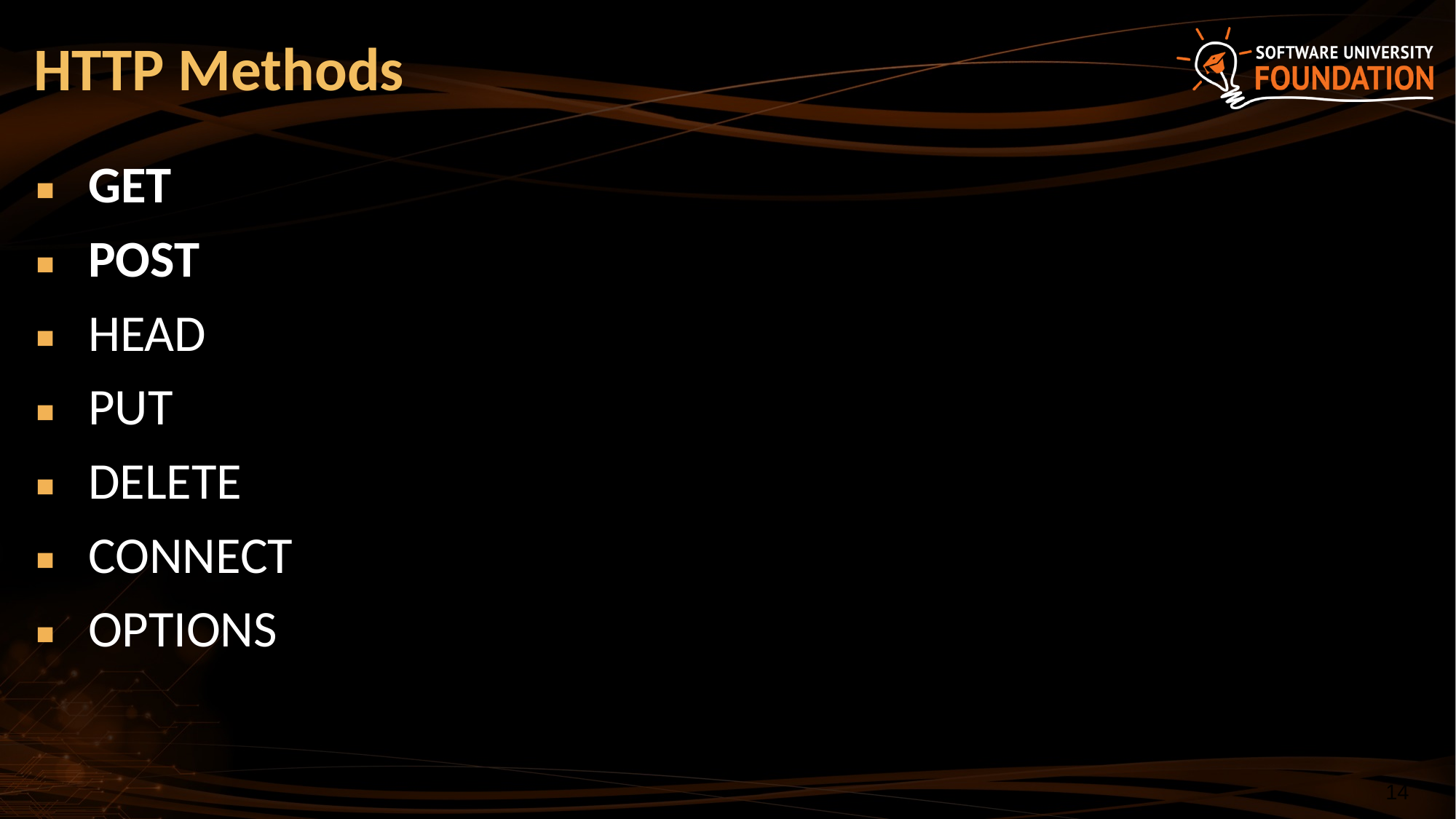

# HTTP Methods
GET
POST
HEAD
PUT
DELETE
CONNECT
OPTIONS
14